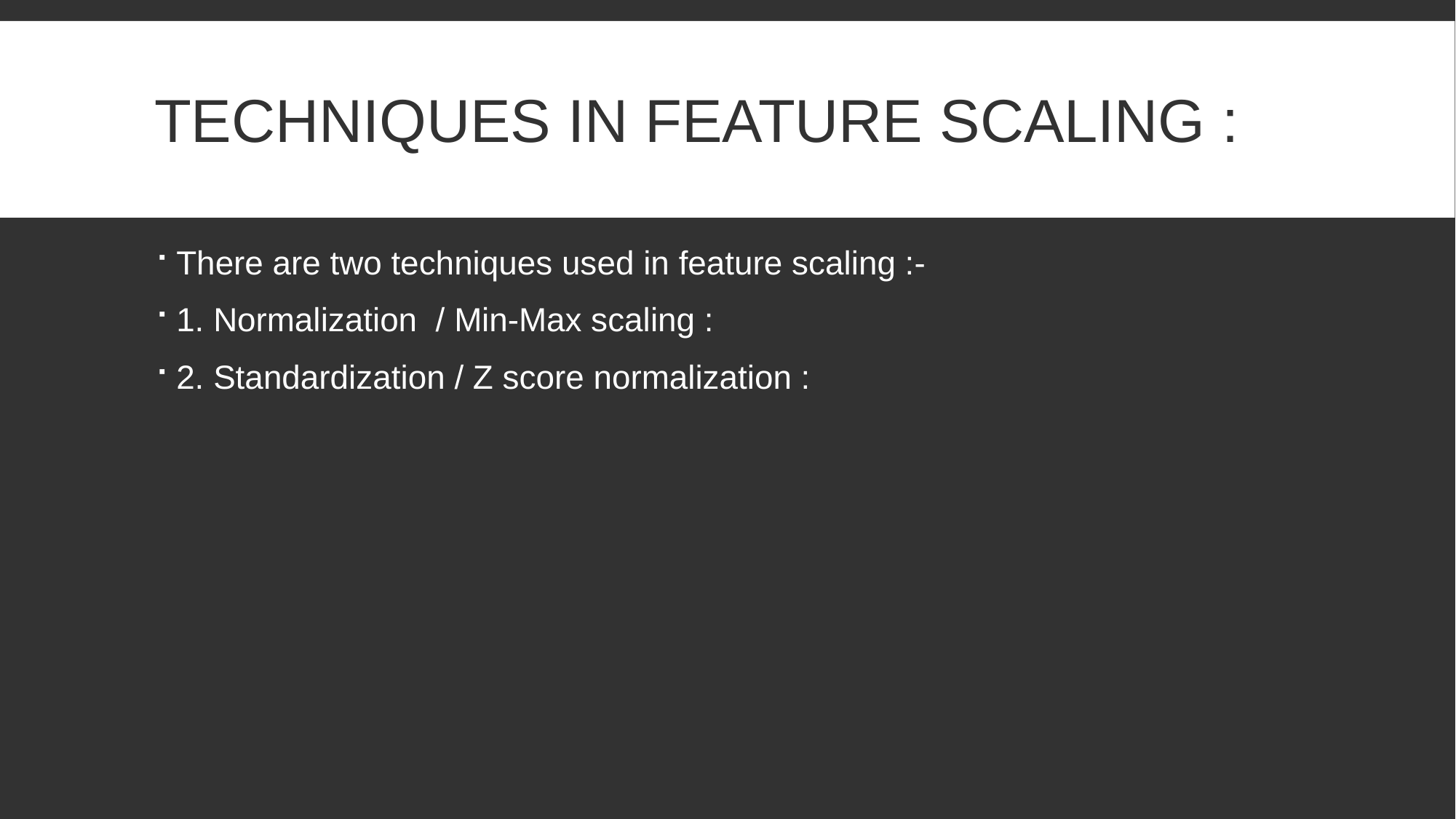

# Techniques in feature scaling :
There are two techniques used in feature scaling :-
1. Normalization  / Min-Max scaling :
2. Standardization / Z score normalization :